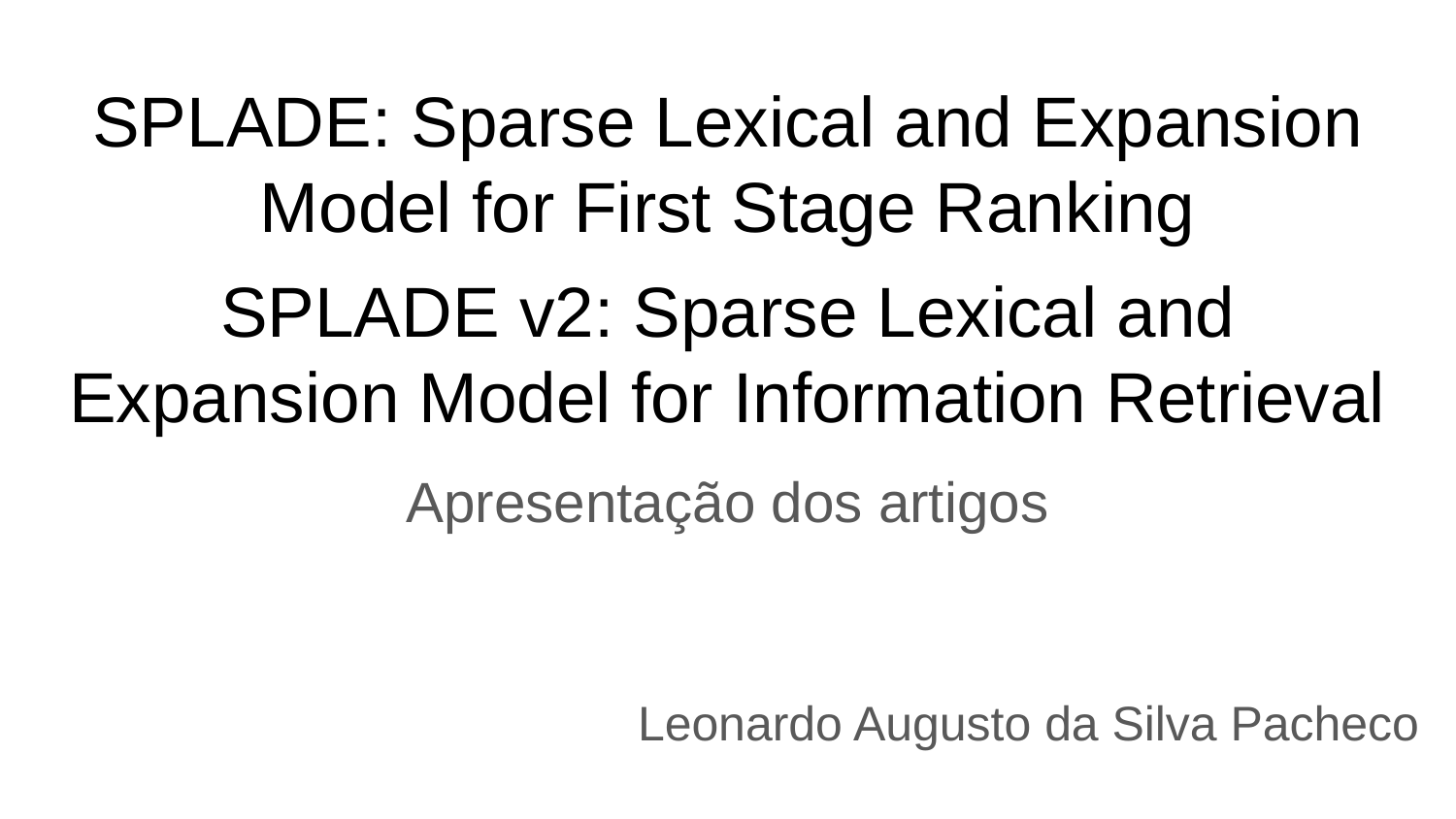

# SPLADE: Sparse Lexical and Expansion Model for First Stage Ranking
SPLADE v2: Sparse Lexical and Expansion Model for Information Retrieval
Apresentação dos artigos
Leonardo Augusto da Silva Pacheco